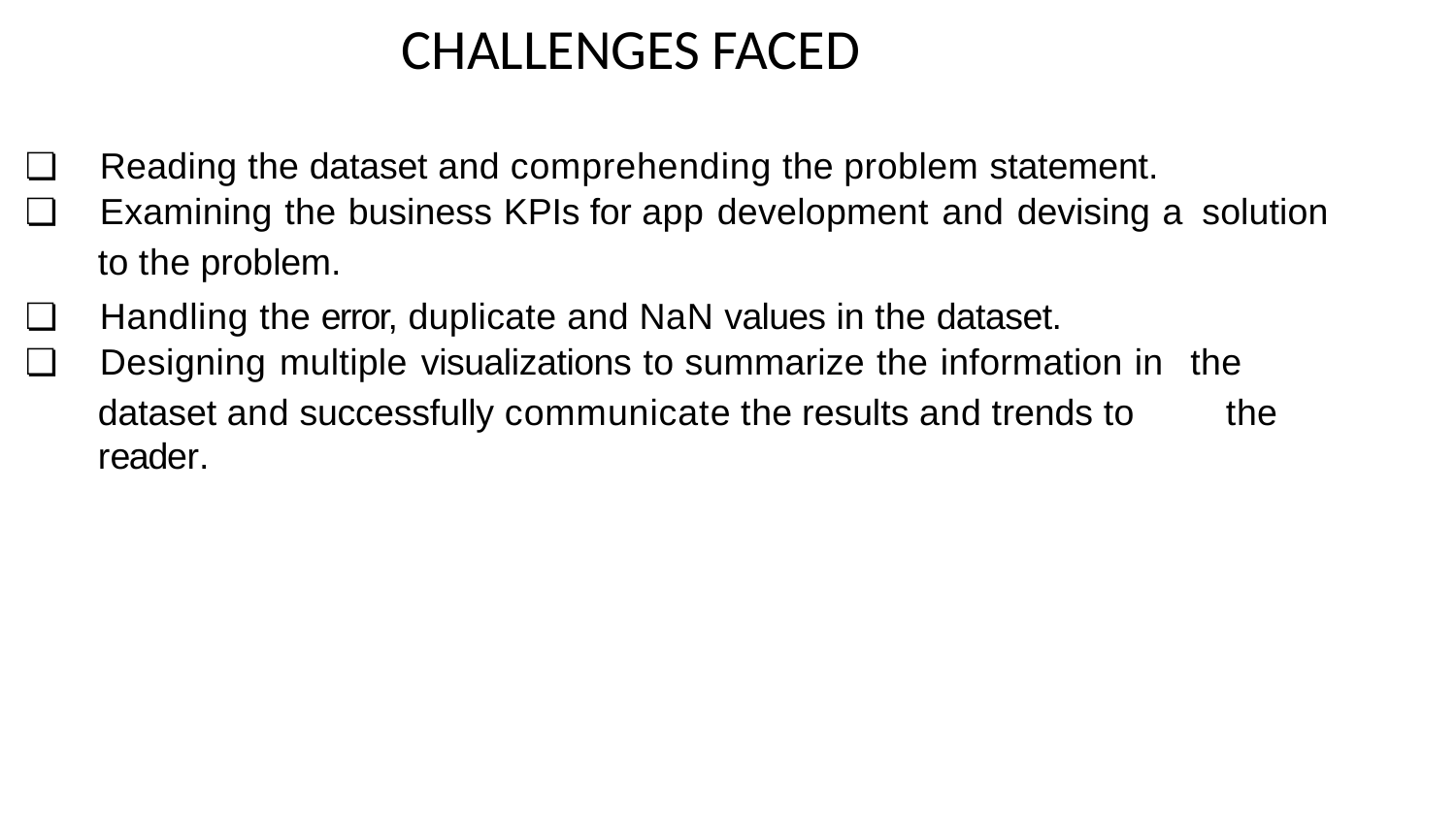

CHALLENGES FACED
❏	Reading the dataset and comprehending the problem statement.
❏	Examining the business KPIs for app development and devising a solution
to the problem.
❏	Handling the error, duplicate and NaN values in the dataset.
❏	Designing multiple visualizations to summarize the information in	the
dataset and successfully communicate the results and trends to	the reader.